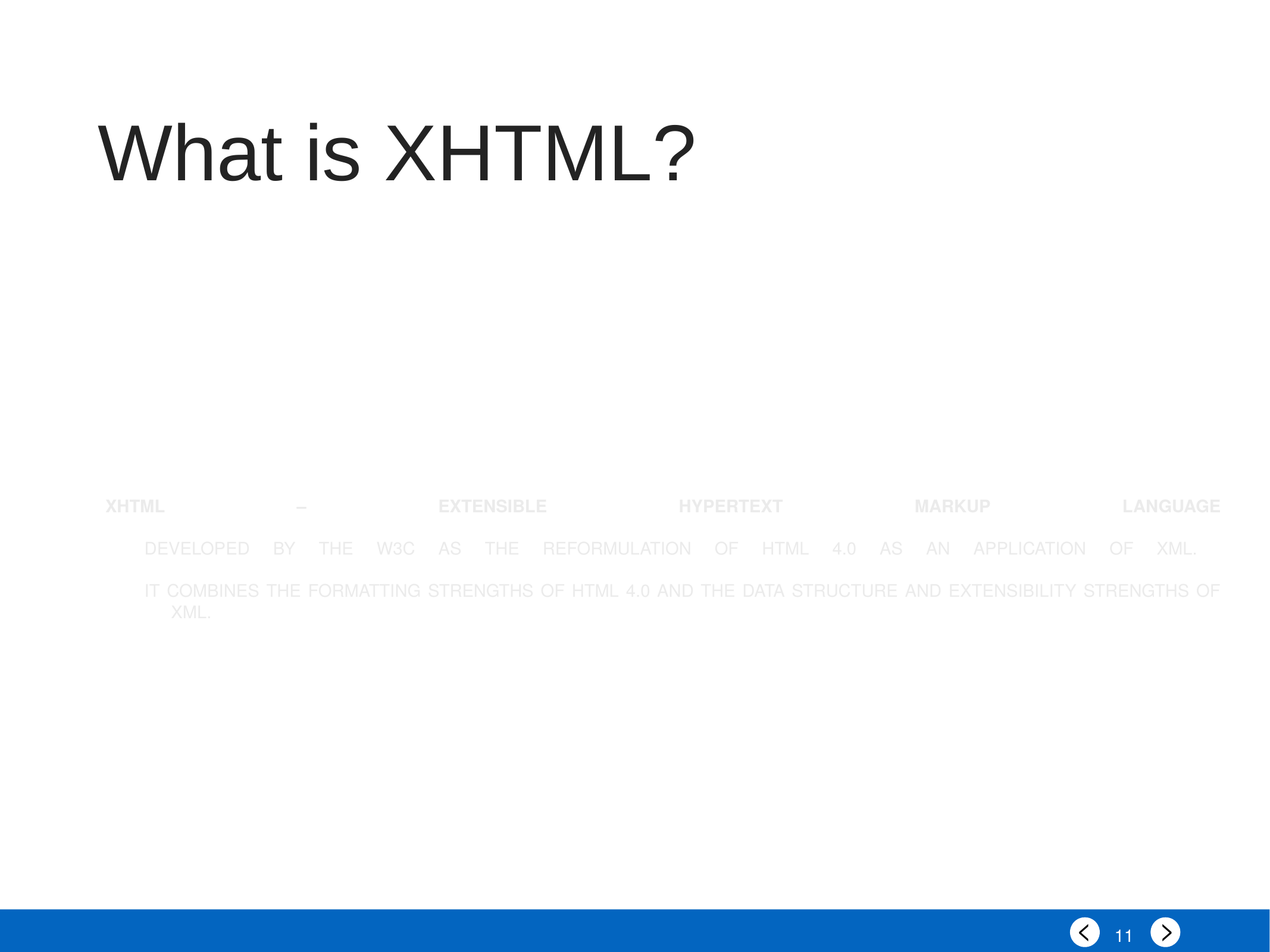

What is XHTML?
XHTML – eXtensible Hypertext Markup Language
Developed by the W3C as the reformulation of HTML 4.0 as an application of XML.
It combines the formatting strengths of HTML 4.0 and the data structure and extensibility strengths of XML.
11